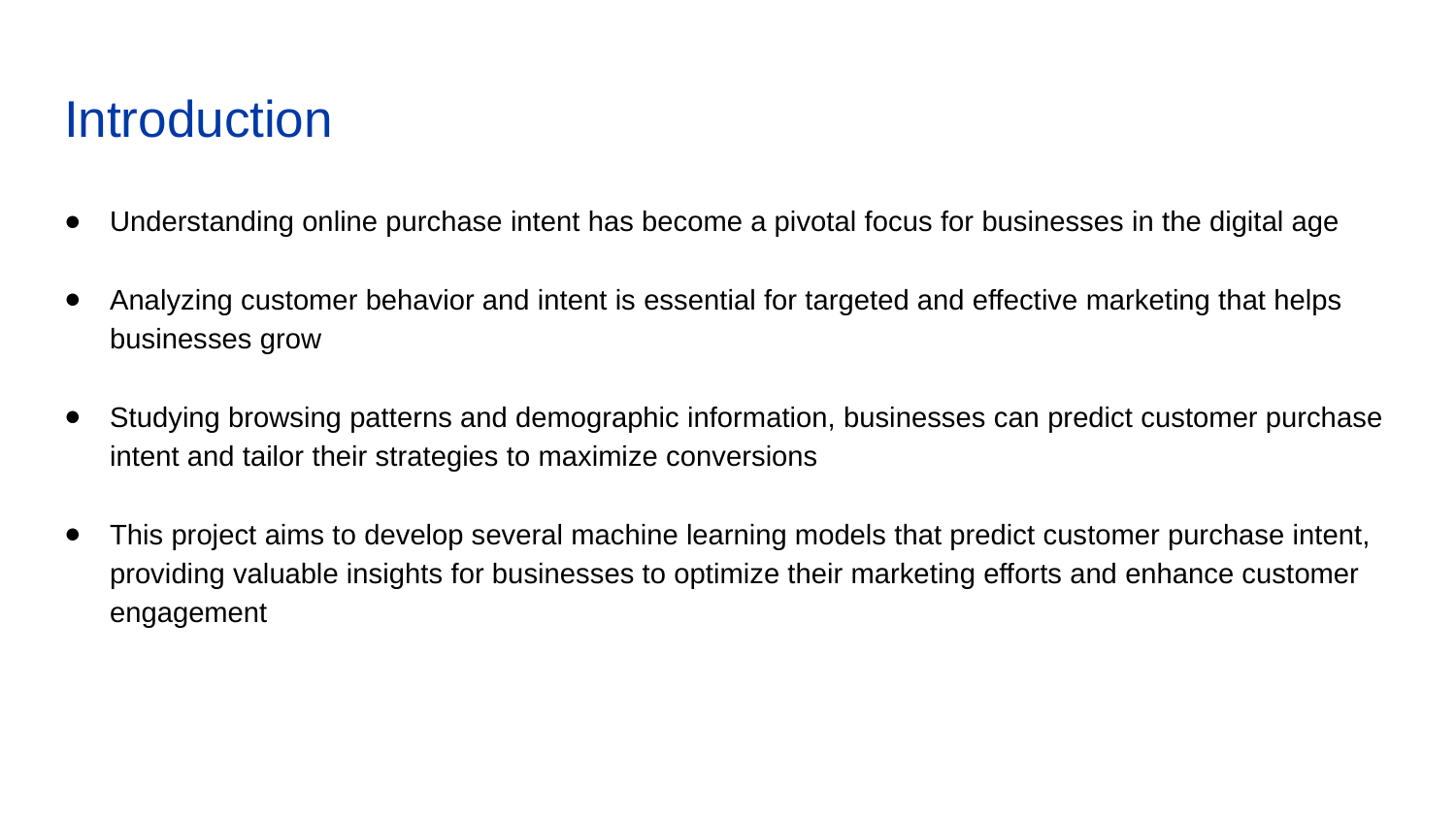

# Introduction
Understanding online purchase intent has become a pivotal focus for businesses in the digital age

Analyzing customer behavior and intent is essential for targeted and effective marketing that helps businesses grow

Studying browsing patterns and demographic information, businesses can predict customer purchase intent and tailor their strategies to maximize conversions

This project aims to develop several machine learning models that predict customer purchase intent, providing valuable insights for businesses to optimize their marketing efforts and enhance customer engagement